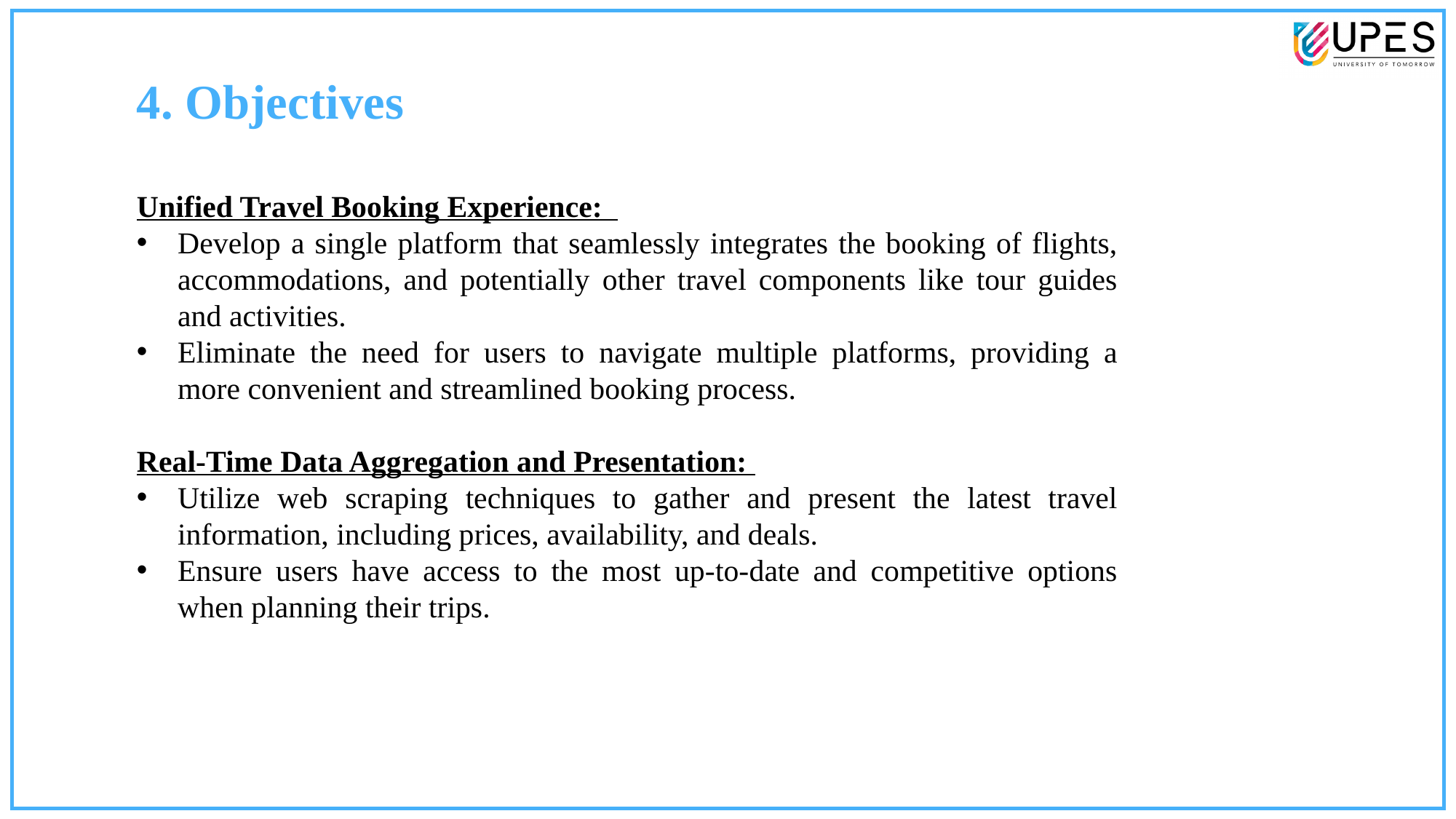

4. Objectives

Unified Travel Booking Experience:
Develop a single platform that seamlessly integrates the booking of flights, accommodations, and potentially other travel components like tour guides and activities.
Eliminate the need for users to navigate multiple platforms, providing a more convenient and streamlined booking process.

Real-Time Data Aggregation and Presentation:
Utilize web scraping techniques to gather and present the latest travel information, including prices, availability, and deals.
Ensure users have access to the most up-to-date and competitive options when planning their trips.